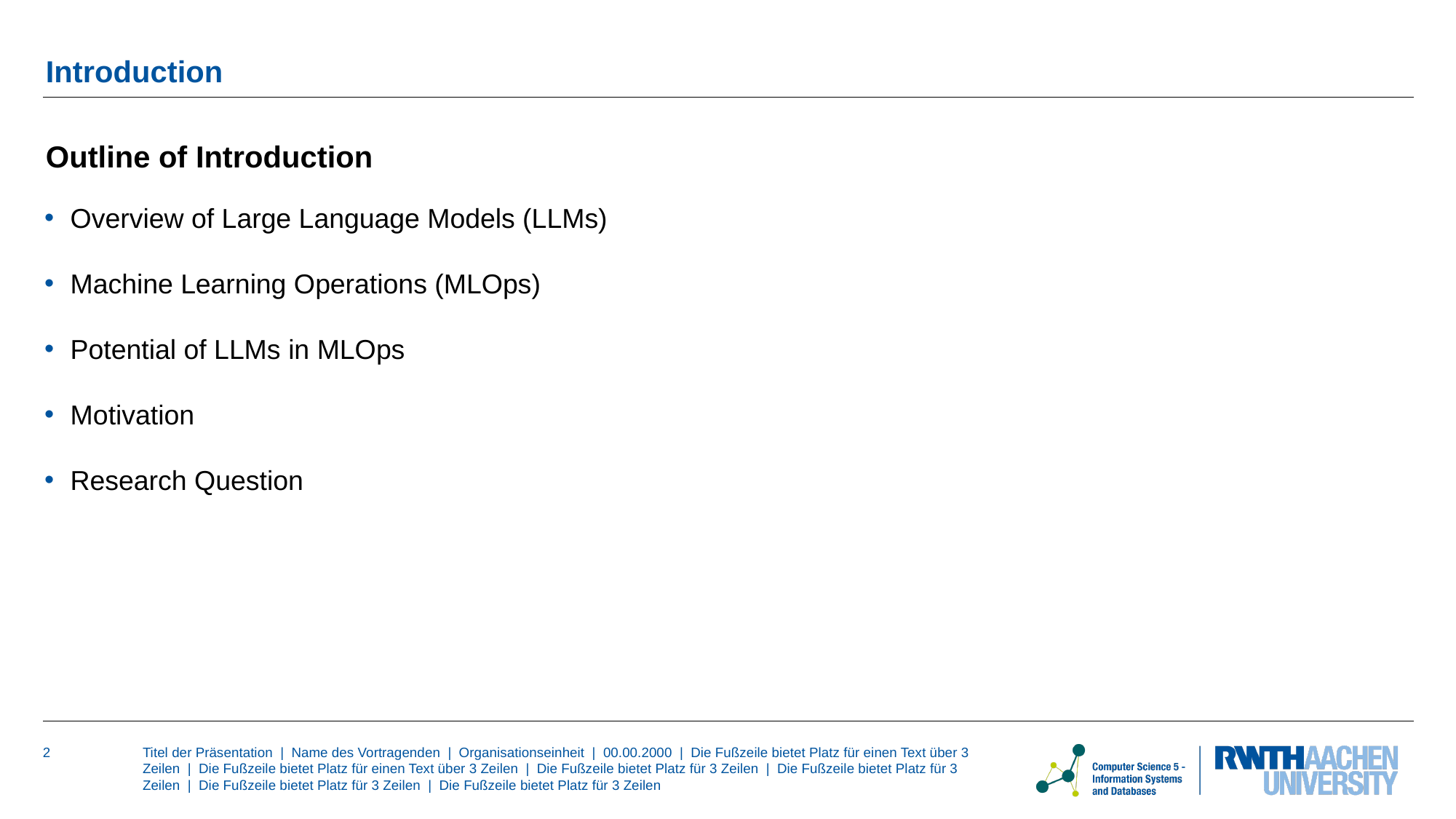

# Introduction
Outline of Introduction
Overview of Large Language Models (LLMs)

Machine Learning Operations (MLOps)

Potential of LLMs in MLOps

Motivation

Research Question